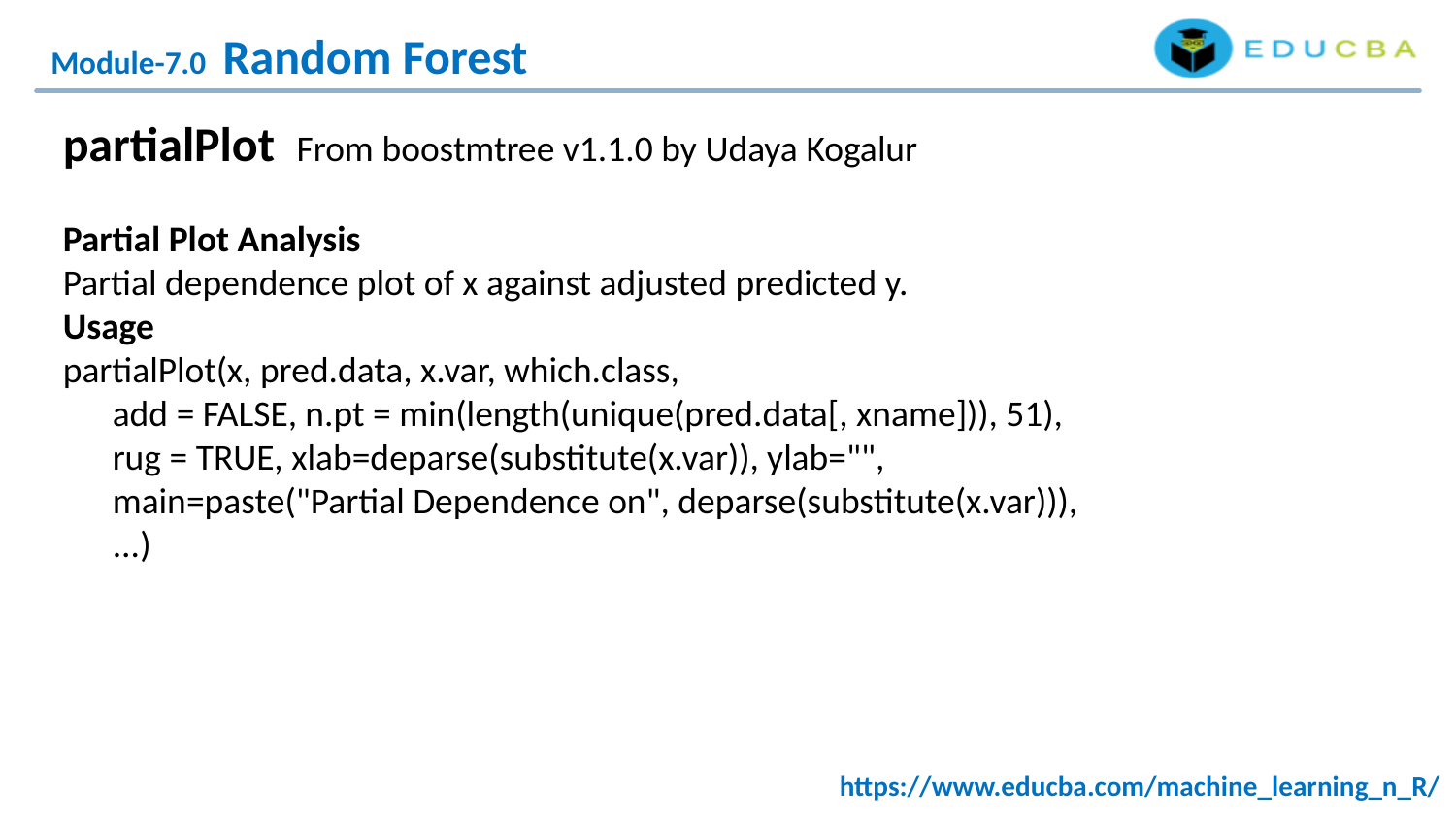

Module-7.0  Random Forest
partialPlot  From boostmtree v1.1.0 by Udaya Kogalur

Partial Plot Analysis
Partial dependence plot of x against adjusted predicted y.
Usage
partialPlot(x, pred.data, x.var, which.class,
      add = FALSE, n.pt = min(length(unique(pred.data[, xname])), 51),
      rug = TRUE, xlab=deparse(substitute(x.var)), ylab="",
      main=paste("Partial Dependence on", deparse(substitute(x.var))),
      ...)
https://www.educba.com/machine_learning_n_R/